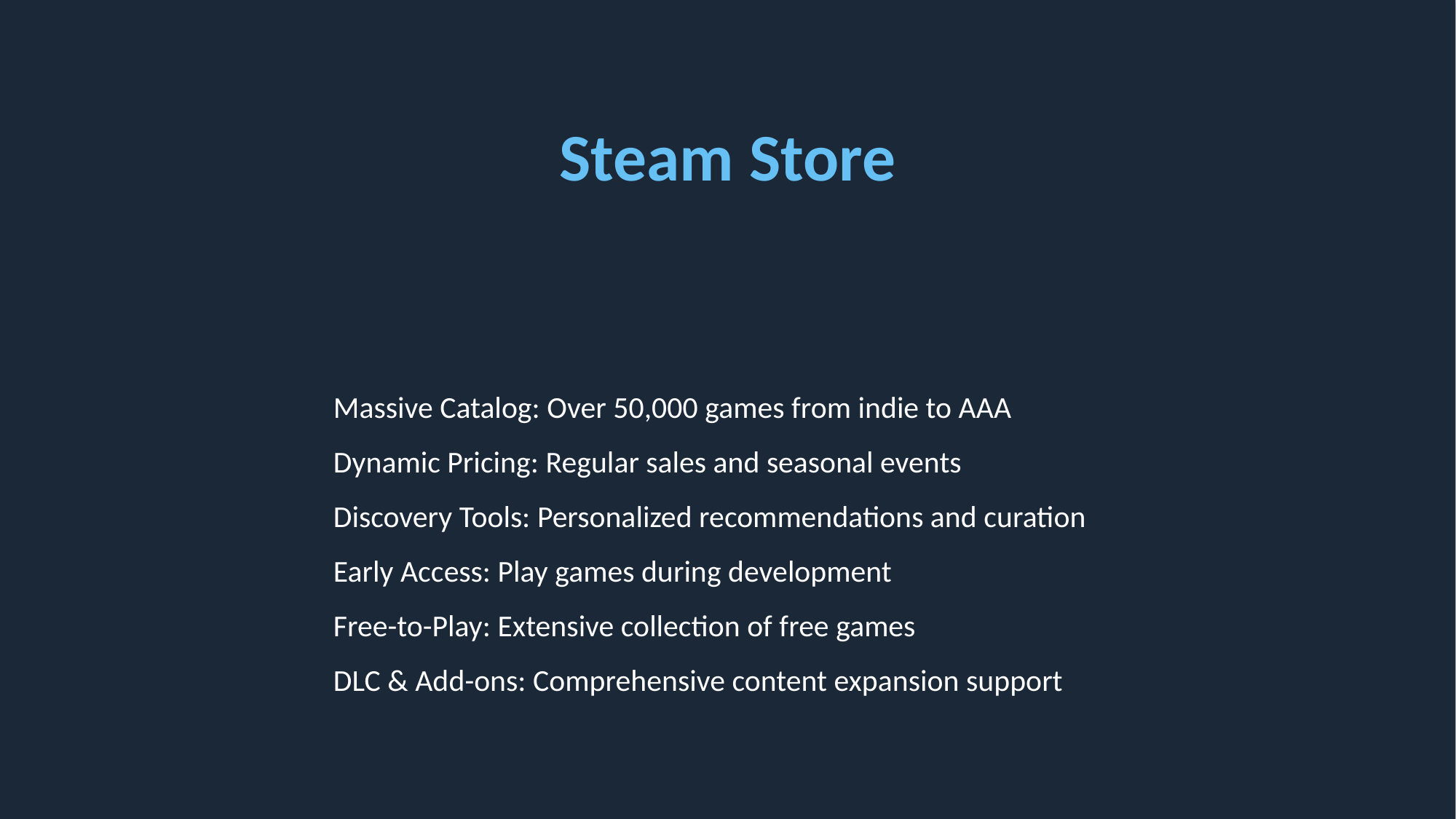

Steam Store
Massive Catalog: Over 50,000 games from indie to AAA
Dynamic Pricing: Regular sales and seasonal events
Discovery Tools: Personalized recommendations and curation
Early Access: Play games during development
Free-to-Play: Extensive collection of free games
DLC & Add-ons: Comprehensive content expansion support